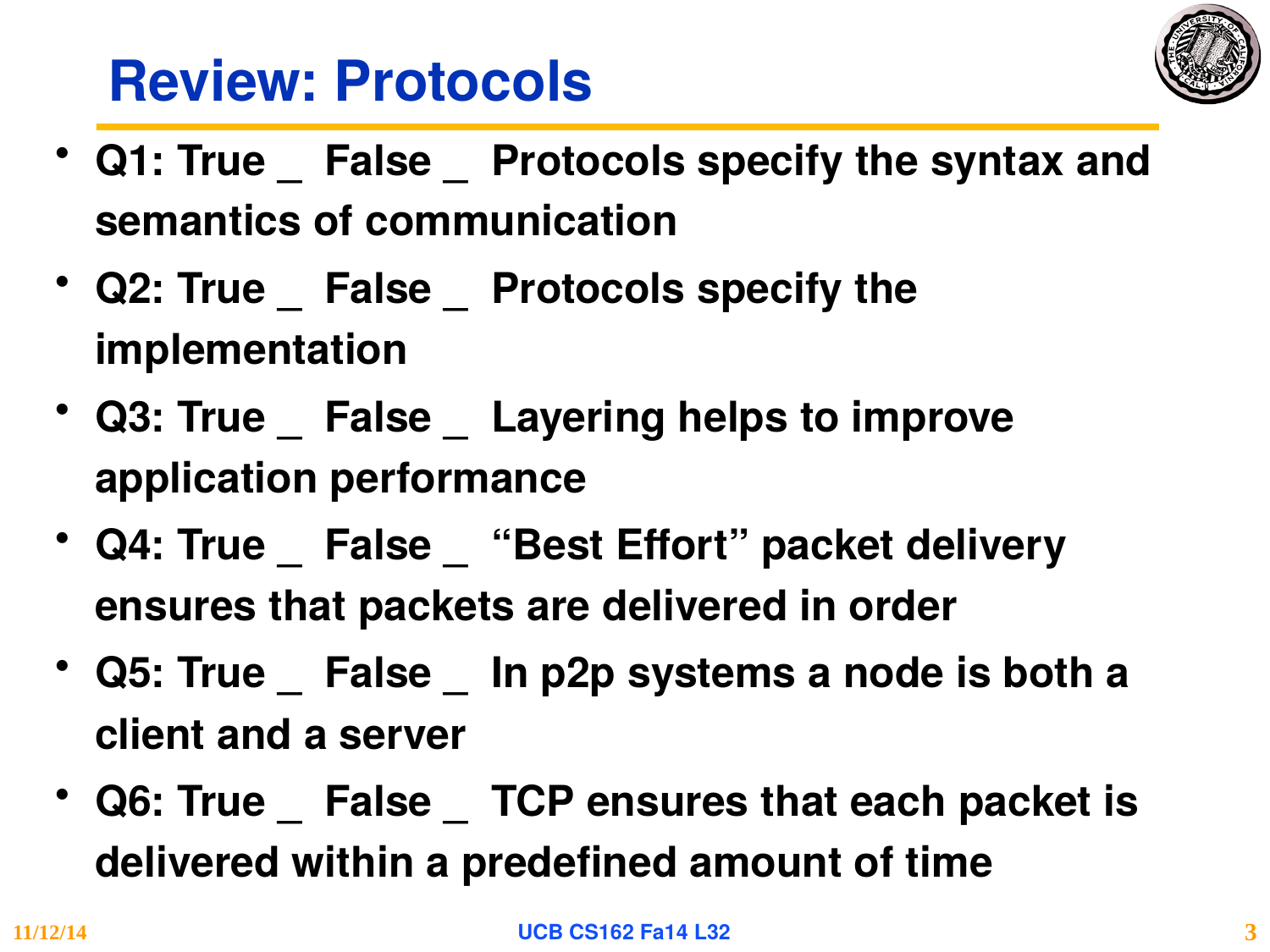

# Review: Protocols
Q1: True _  False _  Protocols specify the syntax and semantics of communication
Q2: True _  False _  Protocols specify the implementation
Q3: True _  False _  Layering helps to improve application performance
Q4: True _  False _  “Best Effort” packet delivery ensures that packets are delivered in order
Q5: True _  False _  In p2p systems a node is both a client and a server
Q6: True _  False _  TCP ensures that each packet is delivered within a predefined amount of time

11/12/14
UCB CS162 Fa14 L32
3